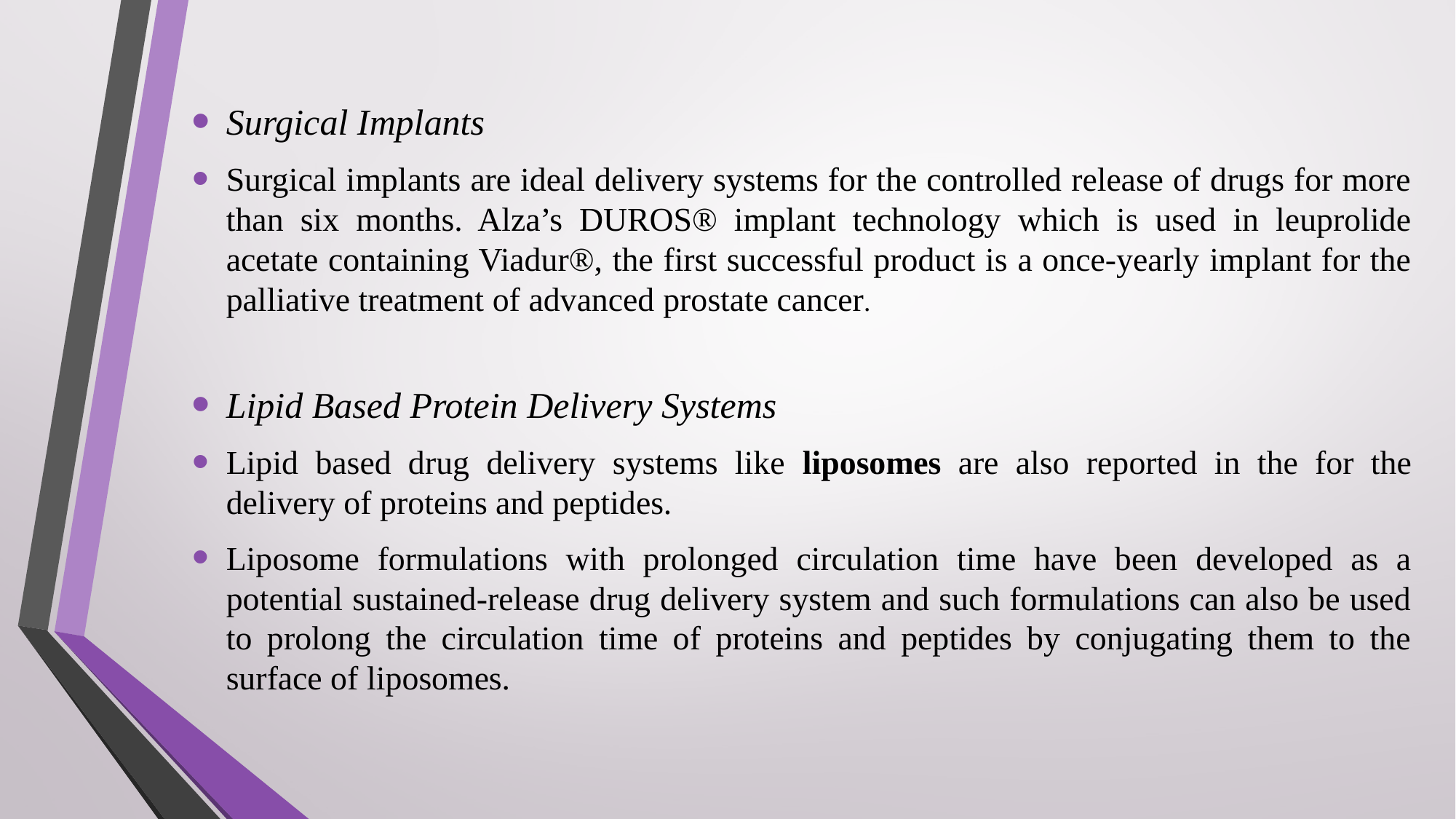

Surgical Implants
Surgical implants are ideal delivery systems for the controlled release of drugs for more than six months. Alza’s DUROS® implant technology which is used in leuprolide acetate containing Viadur®, the first successful product is a once-yearly implant for the palliative treatment of advanced prostate cancer.

Lipid Based Protein Delivery Systems
Lipid based drug delivery systems like liposomes are also reported in the for the delivery of proteins and peptides.
Liposome formulations with prolonged circulation time have been developed as a potential sustained-release drug delivery system and such formulations can also be used to prolong the circulation time of proteins and peptides by conjugating them to the surface of liposomes.